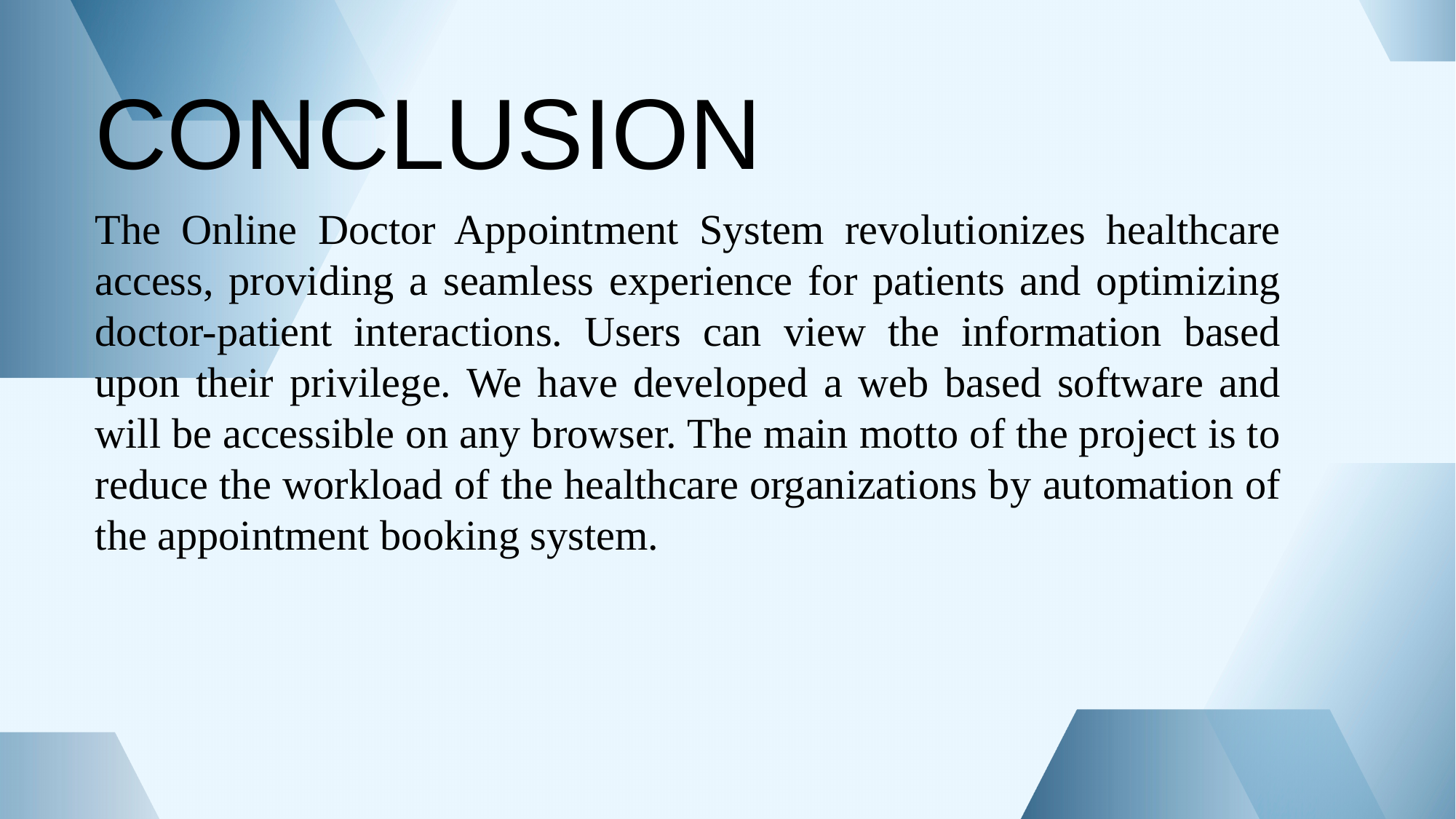

CONCLUSION
The Online Doctor Appointment System revolutionizes healthcare access, providing a seamless experience for patients and optimizing doctor-patient interactions. Users can view the information based upon their privilege. We have developed a web based software and will be accessible on any browser. The main motto of the project is to reduce the workload of the healthcare organizations by automation of the appointment booking system.